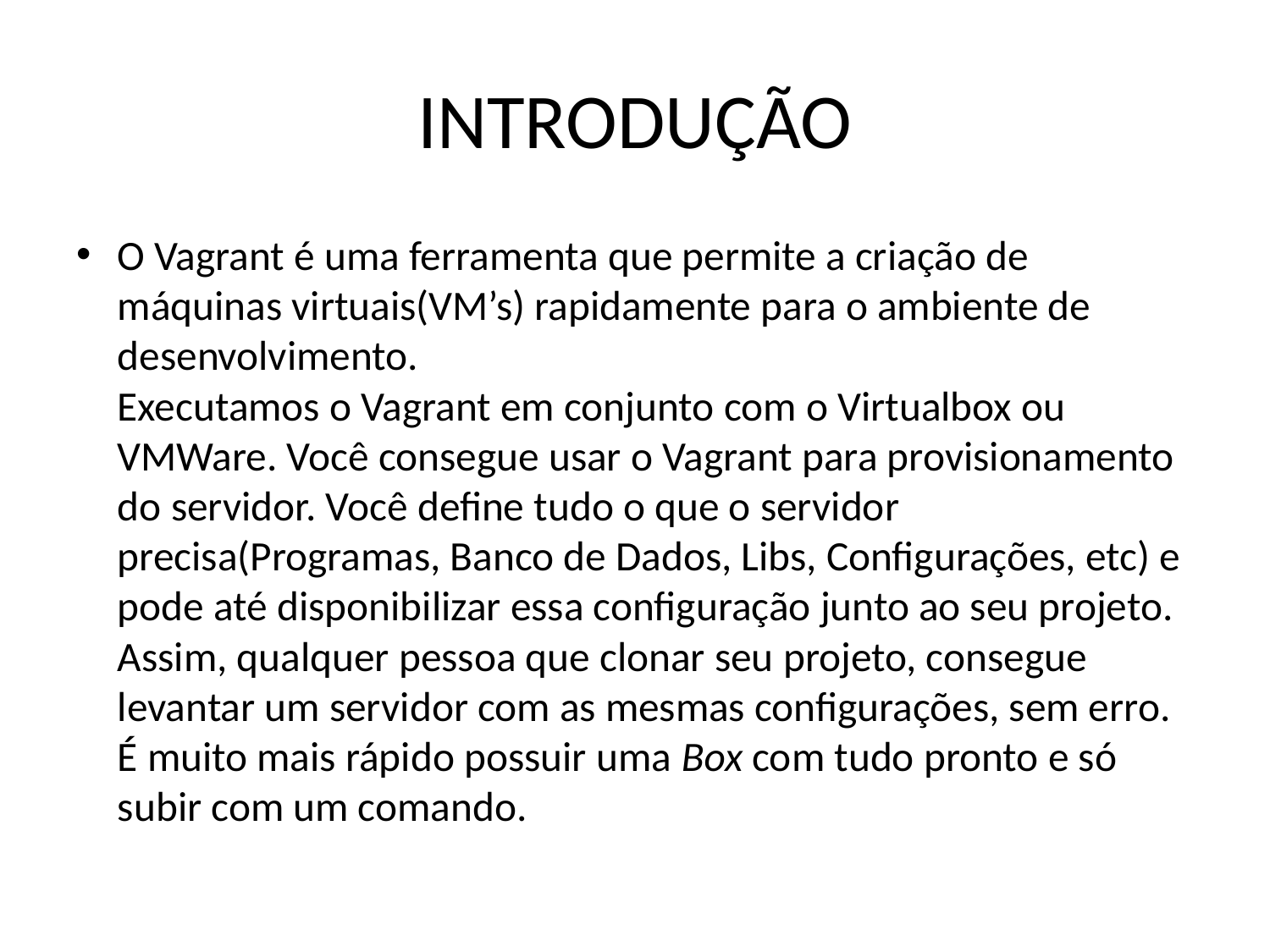

# INTRODUÇÃO
O Vagrant é uma ferramenta que permite a criação de máquinas virtuais(VM’s) rapidamente para o ambiente de desenvolvimento.
Executamos o Vagrant em conjunto com o Virtualbox ou VMWare. Você consegue usar o Vagrant para provisionamento do servidor. Você define tudo o que o servidor precisa(Programas, Banco de Dados, Libs, Configurações, etc) e pode até disponibilizar essa configuração junto ao seu projeto. Assim, qualquer pessoa que clonar seu projeto, consegue levantar um servidor com as mesmas configurações, sem erro.
É muito mais rápido possuir uma Box com tudo pronto e só subir com um comando.